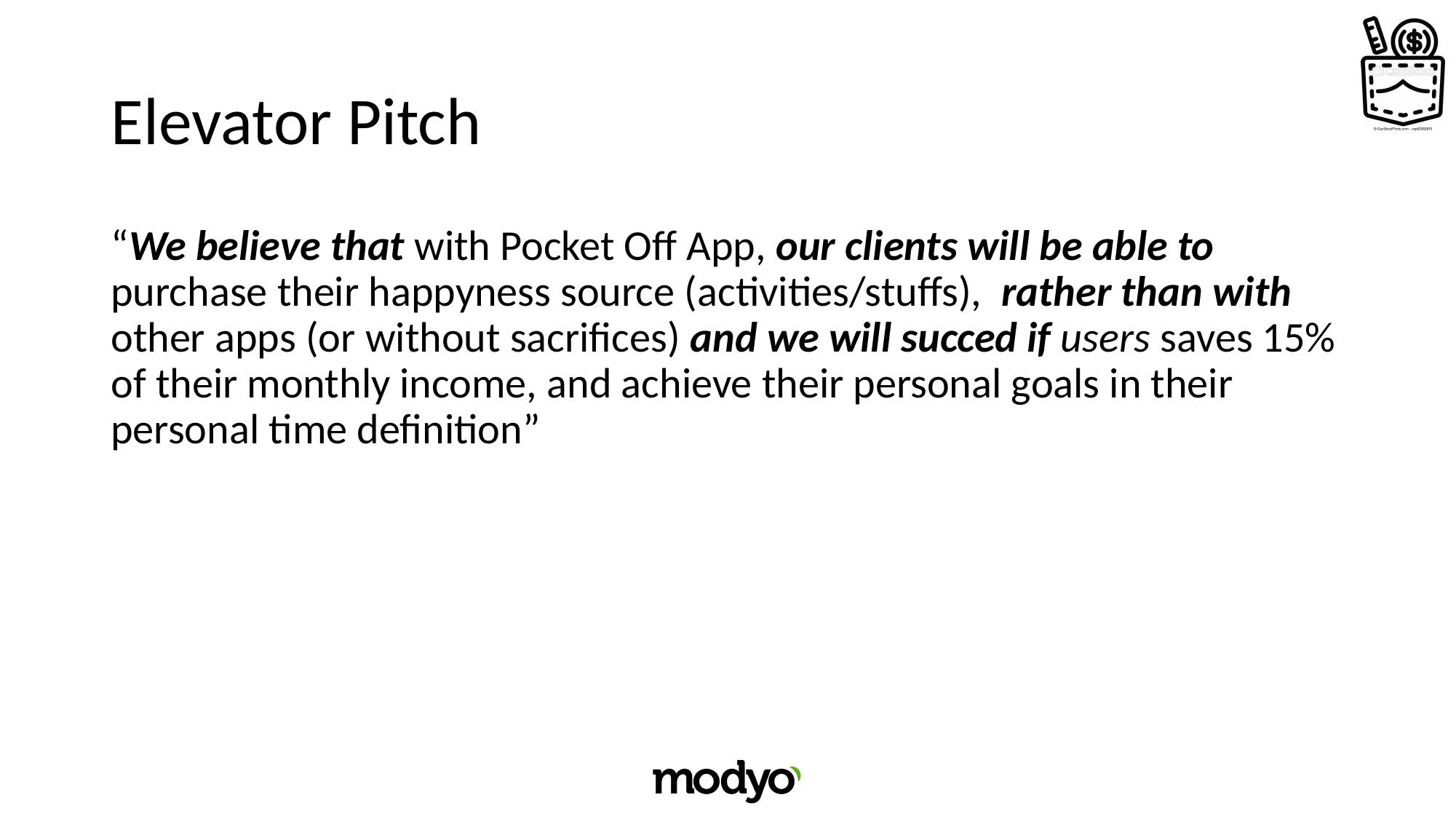

# Elevator Pitch
“We believe that with Pocket Off App, our clients will be able to purchase their happyness source (activities/stuffs),  rather than with other apps (or without sacrifices) and we will succed if users saves 15% of their monthly income, and achieve their personal goals in their personal time definition”